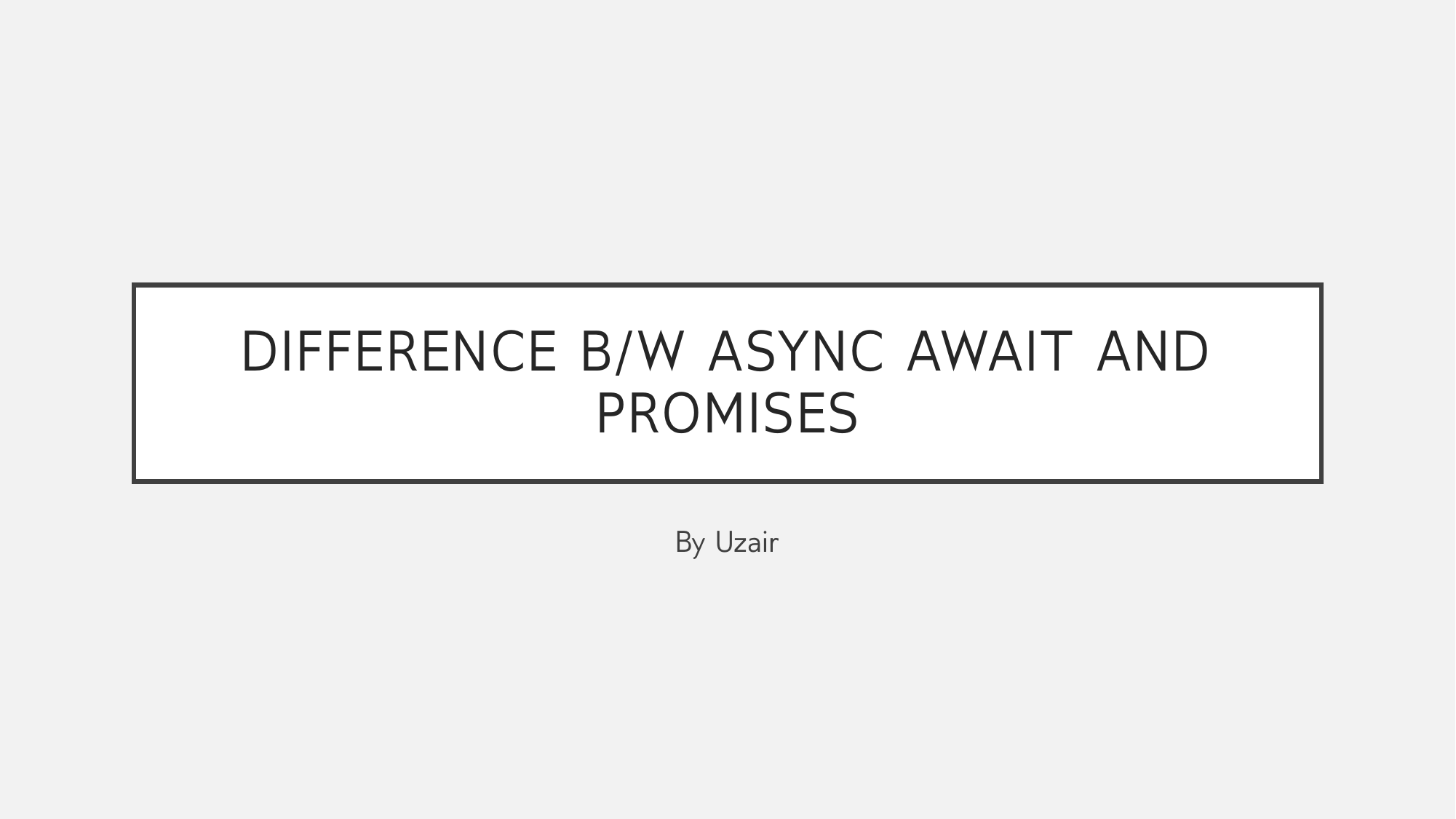

# Difference B/w Async await and Promises
By Uzair